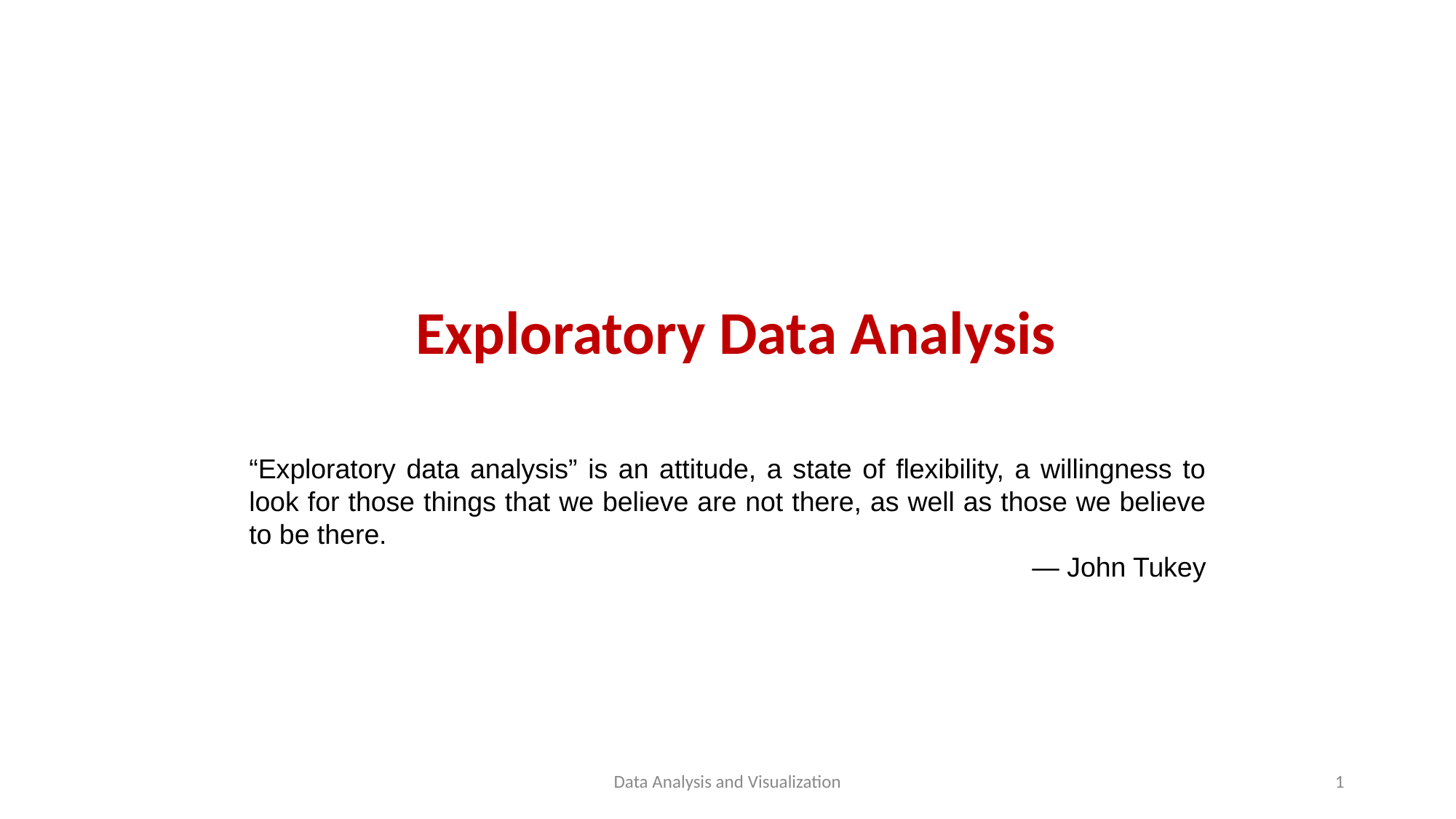

# Exploratory Data Analysis
“Exploratory data analysis” is an attitude, a state of flexibility, a willingness to look for those things that we believe are not there, as well as those we believe to be there.
— John Tukey
Data Analysis and Visualization
1